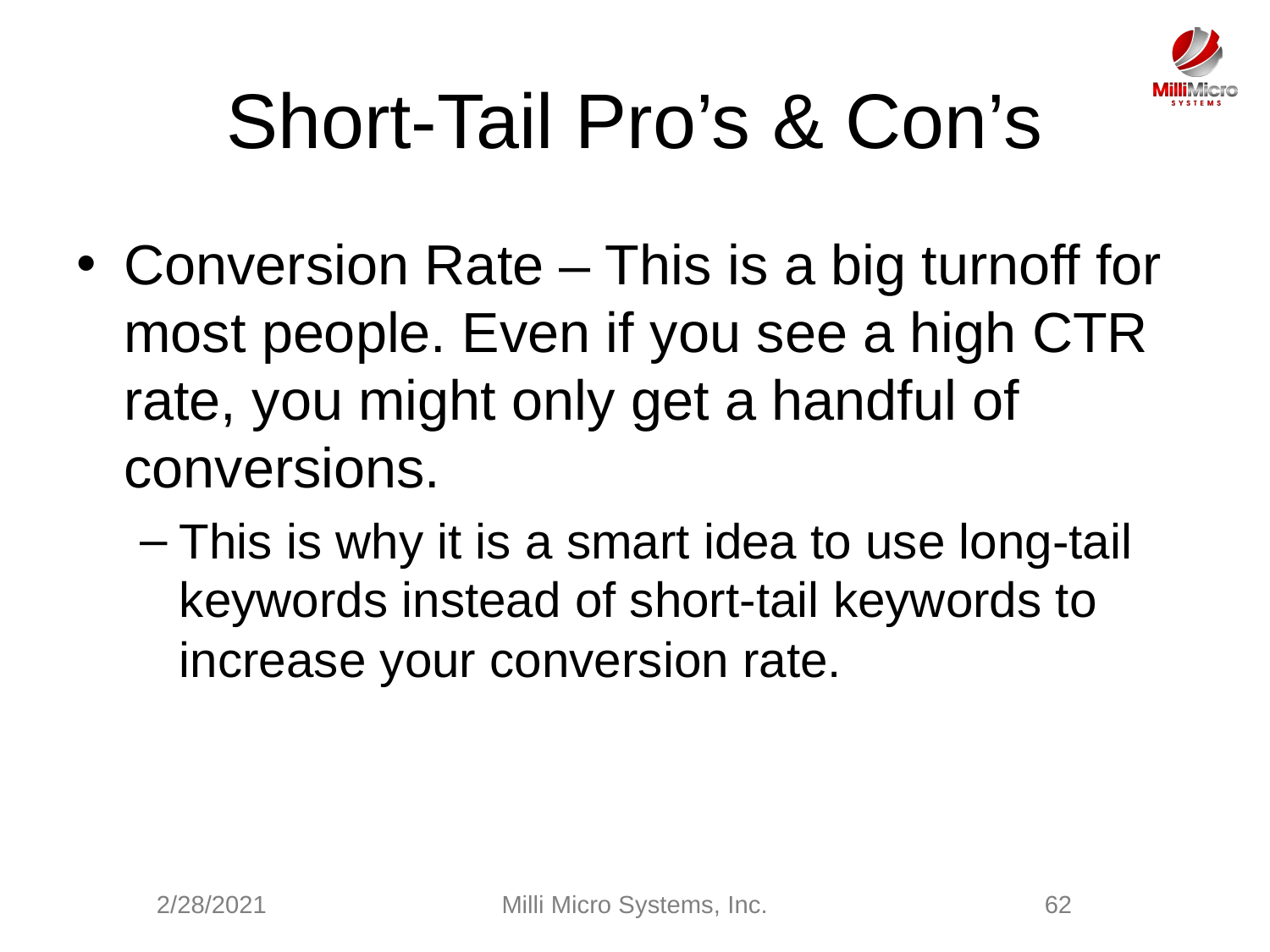

# Short-Tail Pro’s & Con’s
Conversion Rate – This is a big turnoff for most people. Even if you see a high CTR rate, you might only get a handful of conversions.
This is why it is a smart idea to use long-tail keywords instead of short-tail keywords to increase your conversion rate.
2/28/2021
Milli Micro Systems, Inc.
62